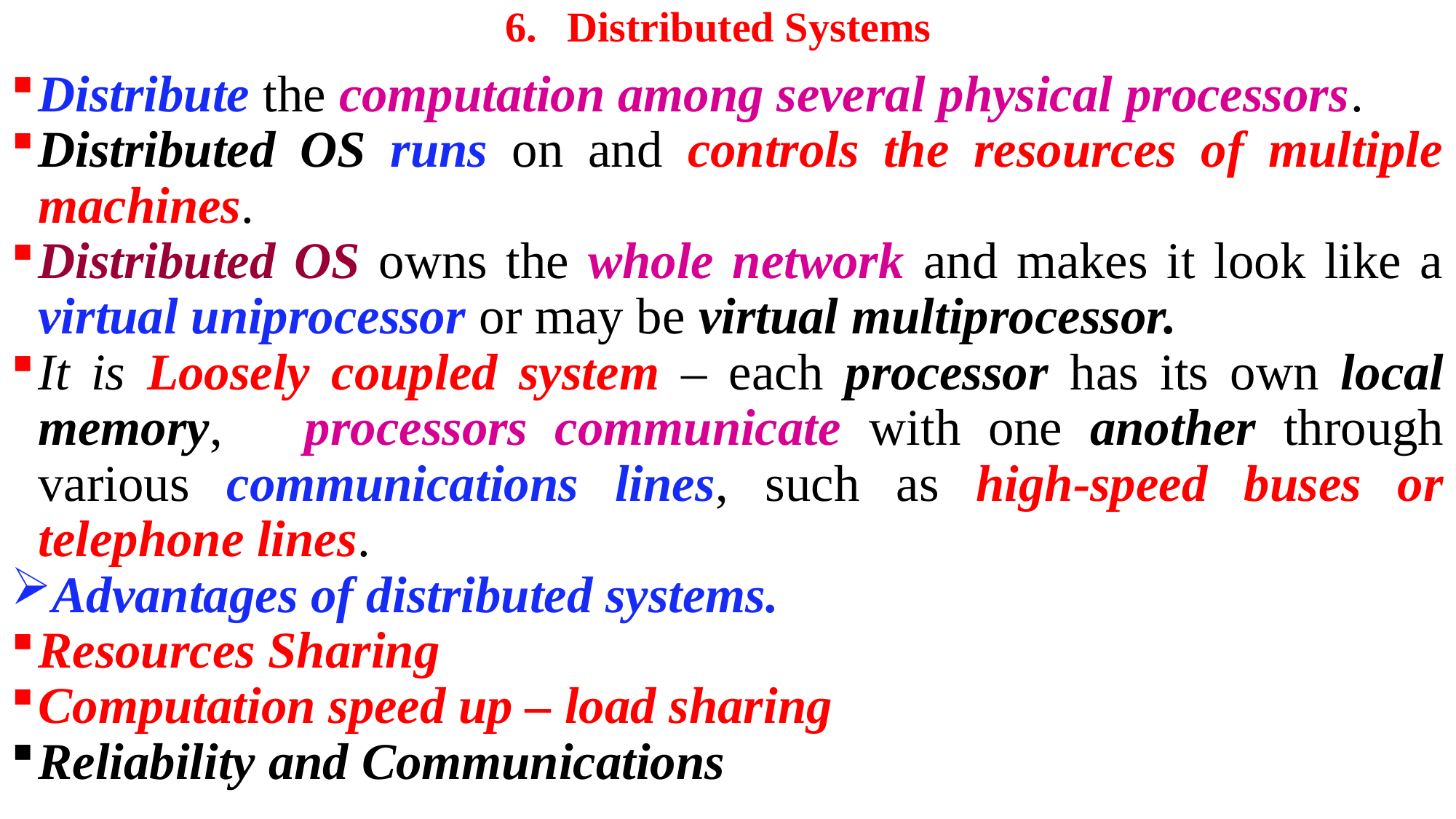

Distributed Systems
Distribute the computation among several physical processors.
Distributed OS runs on and controls the resources of multiple machines.
Distributed OS owns the whole network and makes it look like a virtual uniprocessor or may be virtual multiprocessor.
It is Loosely coupled system – each processor has its own local memory,   processors communicate with one another through various communications lines, such as high-speed buses or telephone lines.
Advantages of distributed systems.
Resources Sharing
Computation speed up – load sharing
Reliability and Communications

96